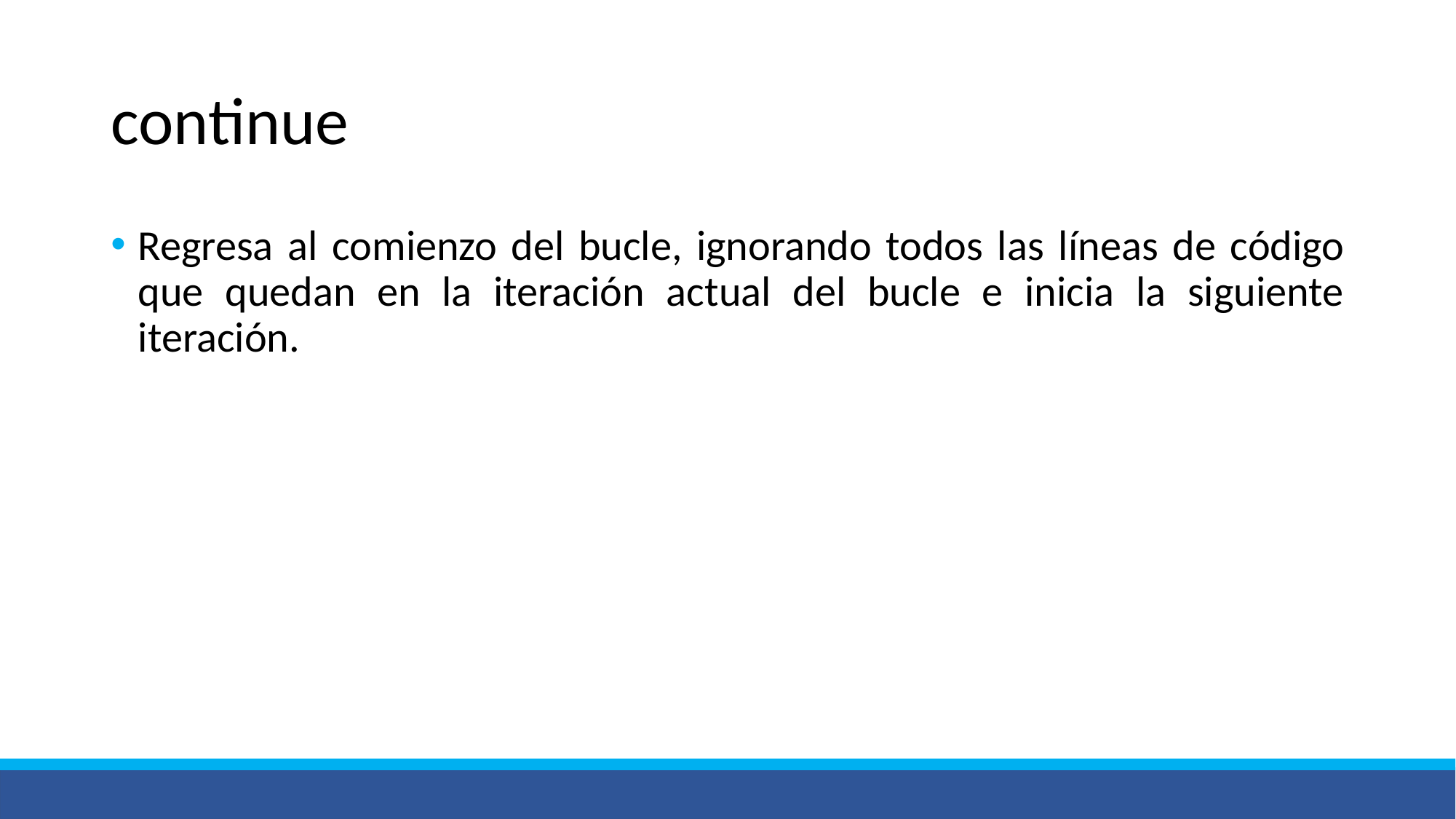

# continue
Regresa al comienzo del bucle, ignorando todos las líneas de código que quedan en la iteración actual del bucle e inicia la siguiente iteración.